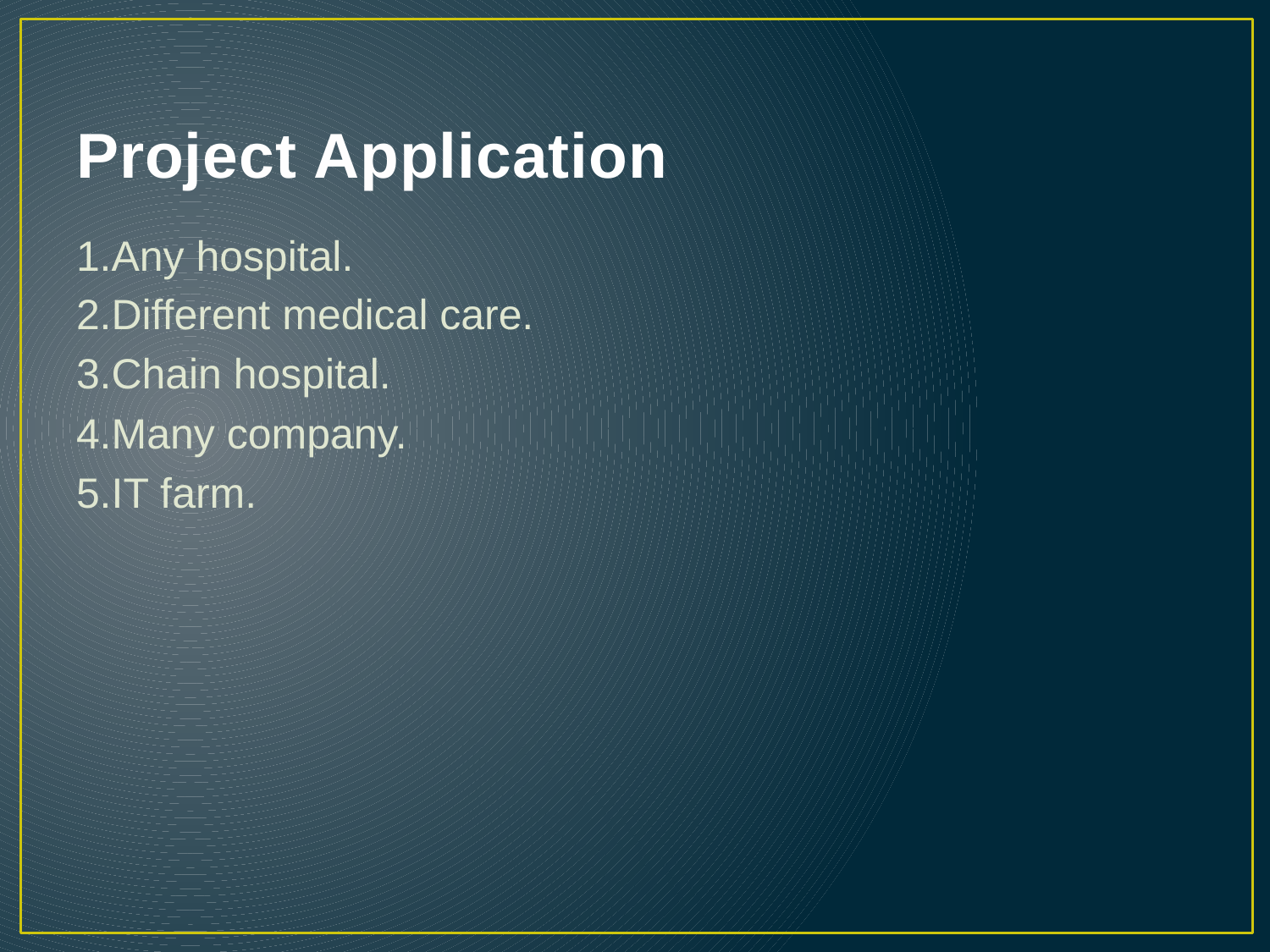

# Project Application
1.Any hospital.
2.Different medical care.
3.Chain hospital.
4.Many company.
5.IT farm.